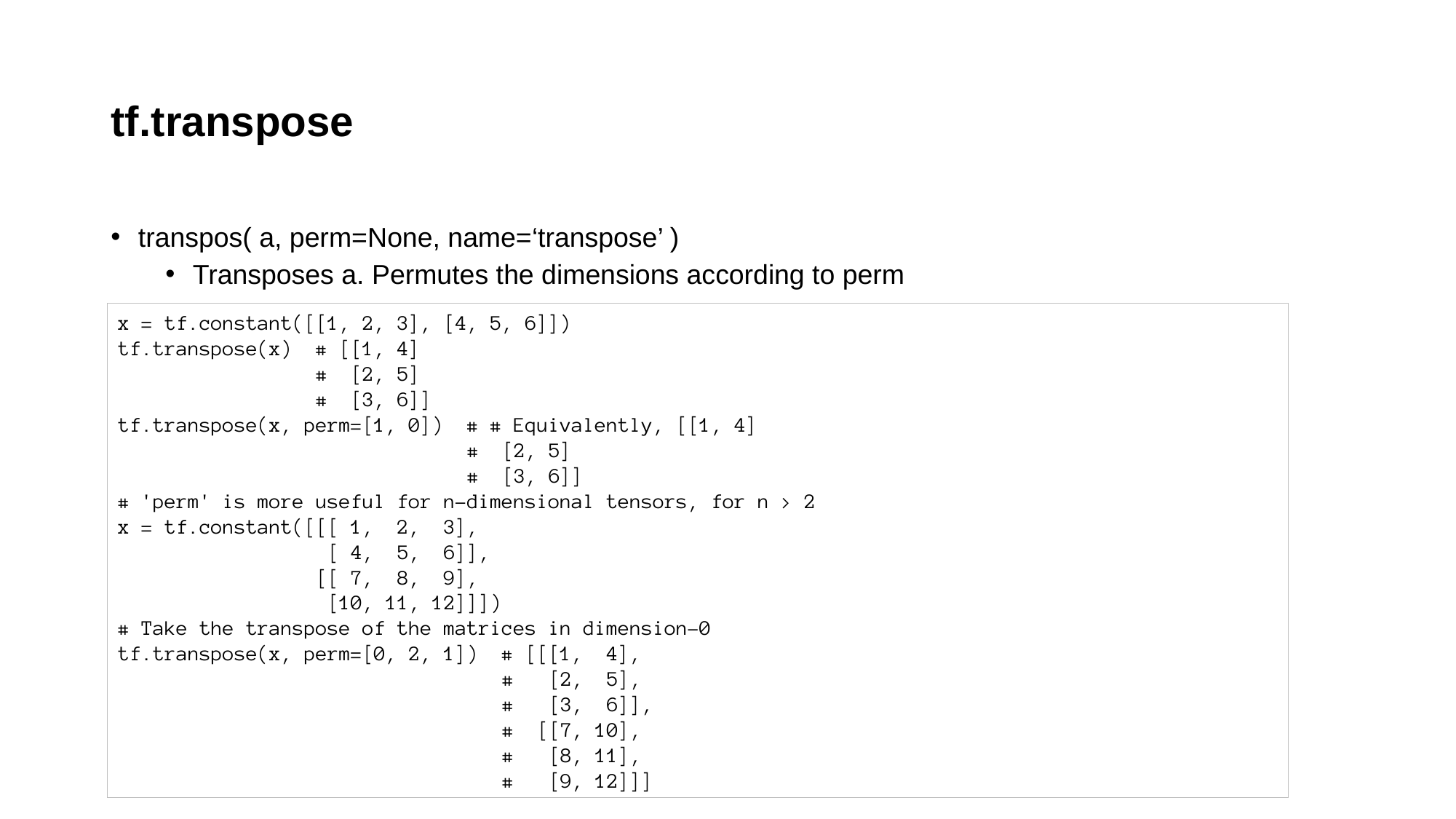

# tf.transpose
transpos( a, perm=None, name=‘transpose’ )
Transposes a. Permutes the dimensions according to perm

x = tf.constant([[1, 2, 3], [4, 5, 6]])
tf.transpose(x)  # [[1, 4]
                 #  [2, 5]
                 #  [3, 6]]
tf.transpose(x, perm=[1, 0])  # # Equivalently, [[1, 4]
                              #  [2, 5]
                              #  [3, 6]]
# 'perm' is more useful for n-dimensional tensors, for n > 2
x = tf.constant([[[ 1,  2,  3],
                  [ 4,  5,  6]],
                 [[ 7,  8,  9],
                  [10, 11, 12]]])
# Take the transpose of the matrices in dimension-0
tf.transpose(x, perm=[0, 2, 1])  # [[[1,  4],
                                 #   [2,  5],
                                 #   [3,  6]],
                                 #  [[7, 10],
                                 #   [8, 11],
                                 #   [9, 12]]]